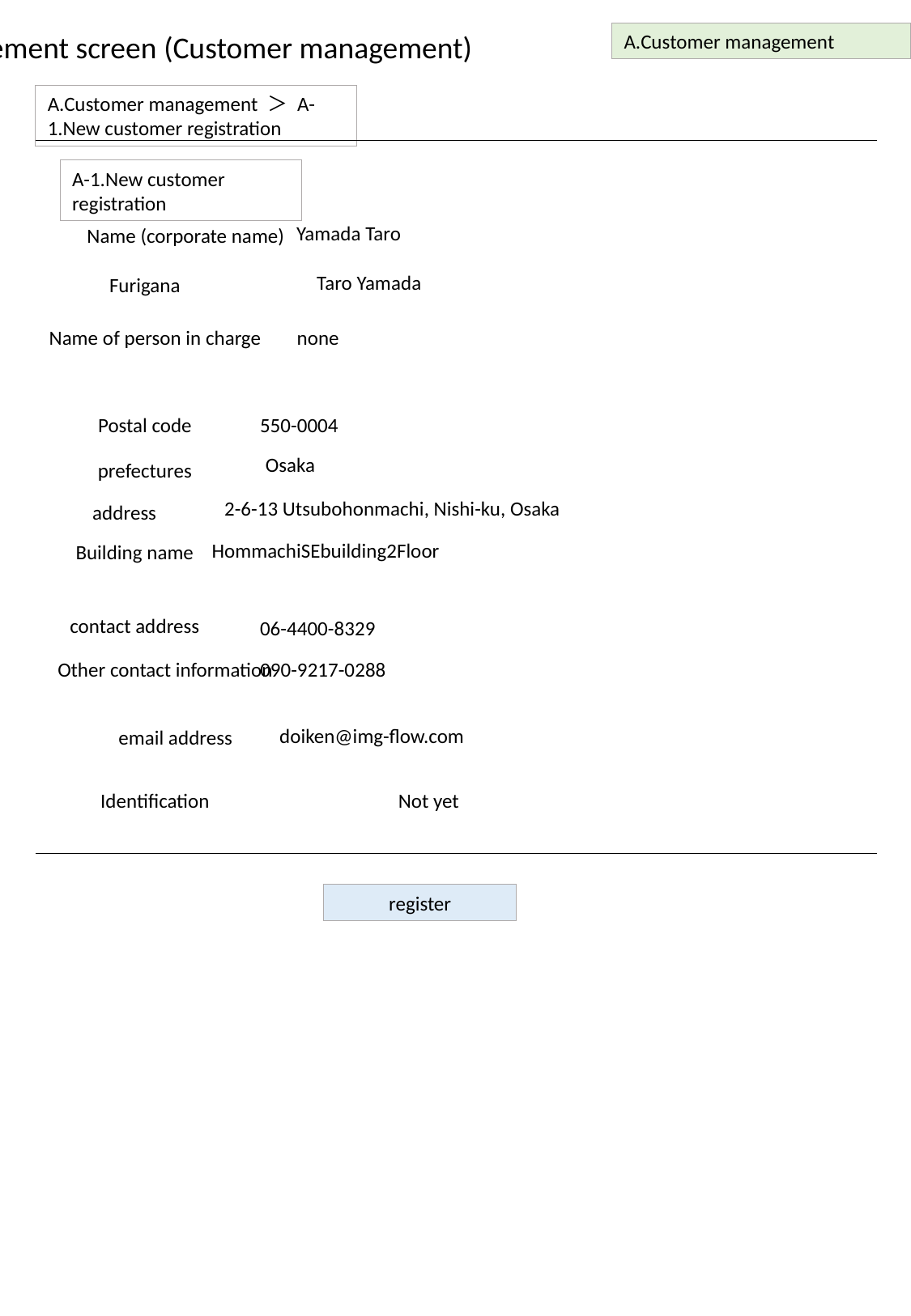

Management screen (Customer management)
A.Customer management
A.Customer management ＞ A-1.New customer registration
A-1.New customer registration
Yamada Taro
Name (corporate name)
Taro Yamada
Furigana
Name of person in charge
none
Postal code
550-0004
Osaka
prefectures
2-6-13 Utsubohonmachi, Nishi-ku, Osaka
address
HommachiSEbuilding2Floor
Building name
contact address
06-4400-8329
Other contact information
090-9217-0288
doiken@img-flow.com
email address
Identification
Not yet
register